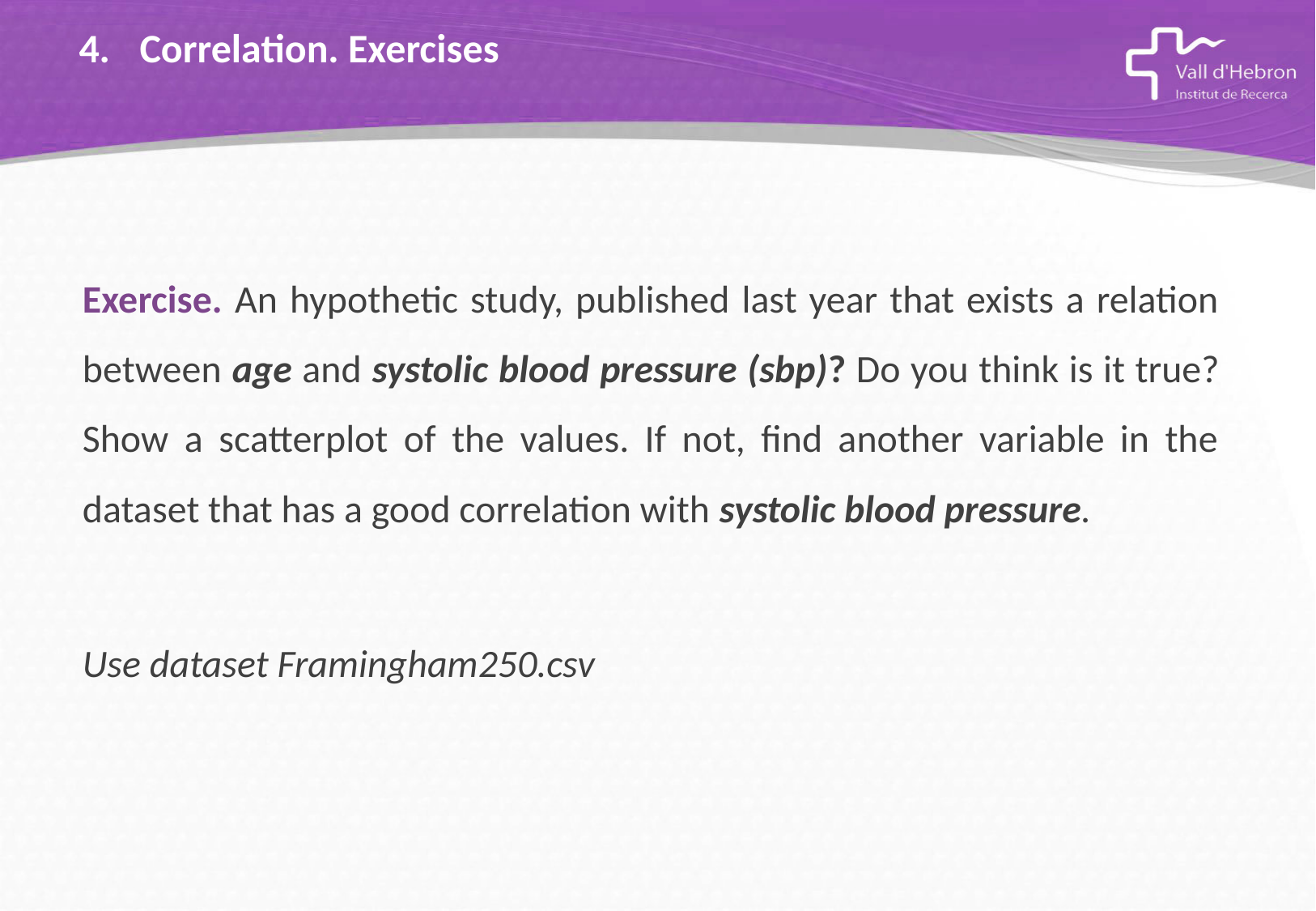

# Correlation. Exercises

Exercise. An hypothetic study, published last year that exists a relation between age and systolic blood pressure (sbp)? Do you think is it true? Show a scatterplot of the values. If not, find another variable in the dataset that has a good correlation with systolic blood pressure.

Use dataset Framingham250.csv